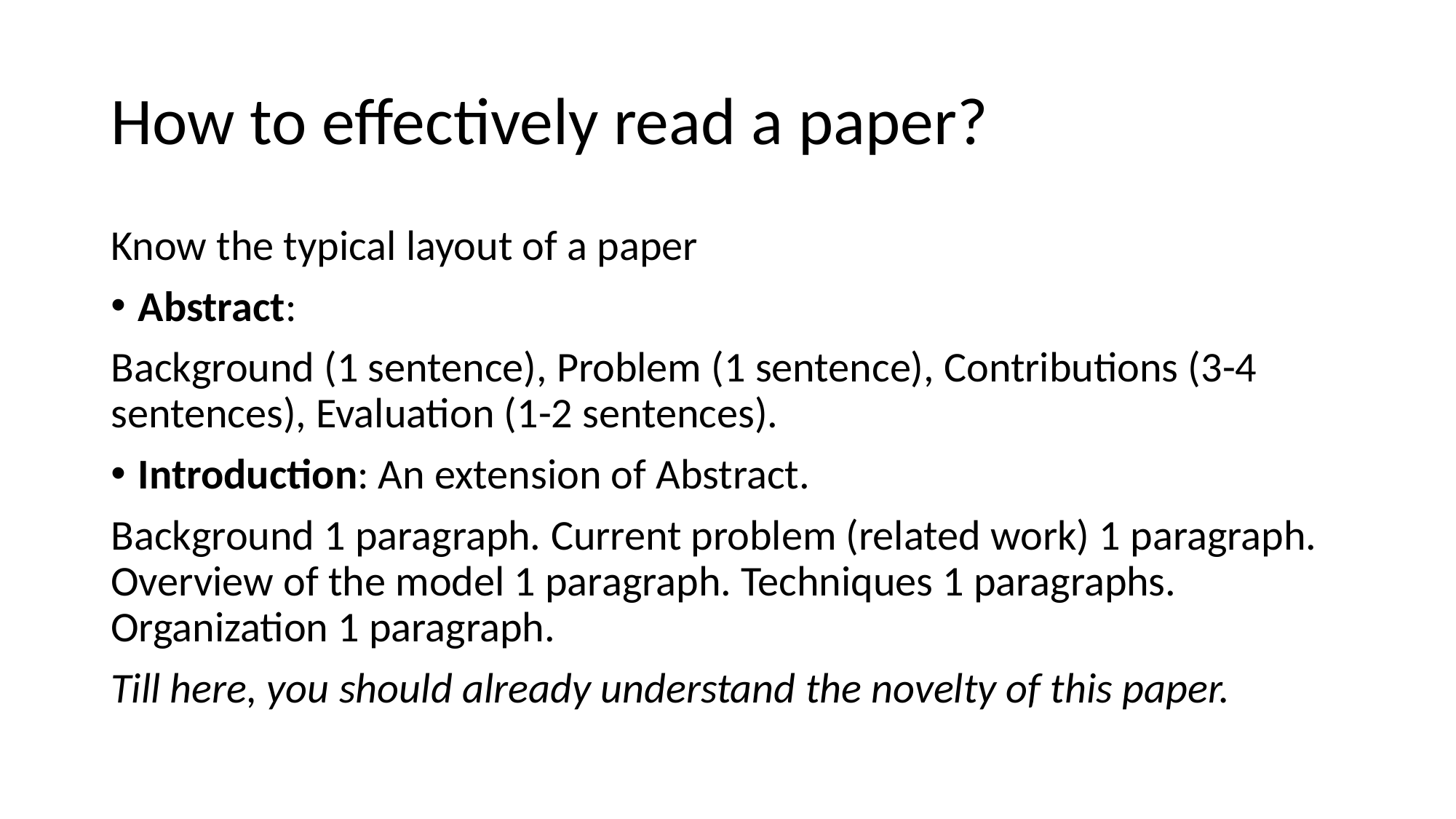

# How to effectively read a paper?
Know the typical layout of a paper
Abstract:
Background (1 sentence), Problem (1 sentence), Contributions (3-4 sentences), Evaluation (1-2 sentences).
Introduction: An extension of Abstract.
Background 1 paragraph. Current problem (related work) 1 paragraph. Overview of the model 1 paragraph. Techniques 1 paragraphs. Organization 1 paragraph.
Till here, you should already understand the novelty of this paper.